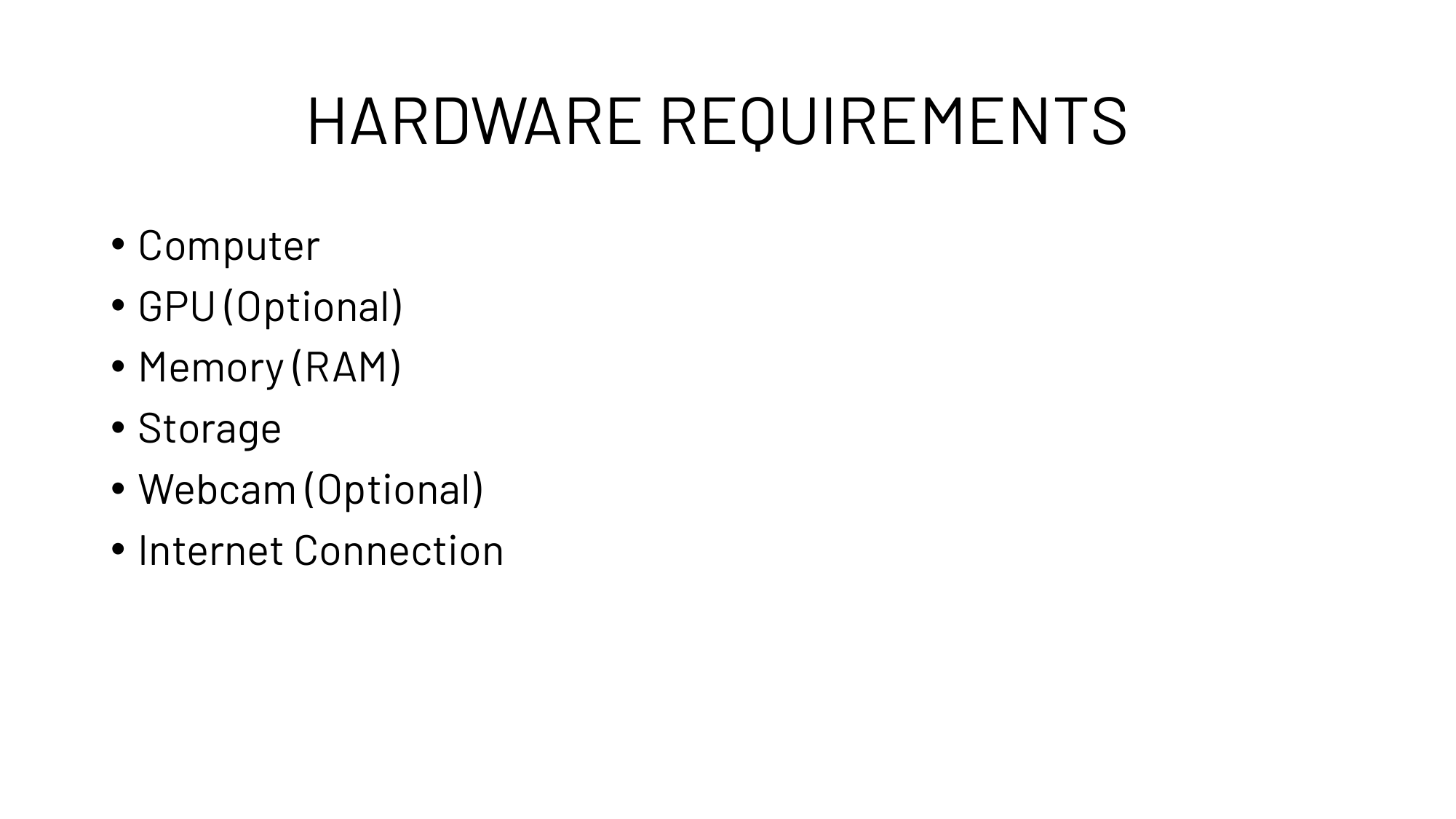

# HARDWARE REQUIREMENTS
Computer
GPU (Optional)
Memory (RAM)
Storage
Webcam (Optional)
Internet Connection